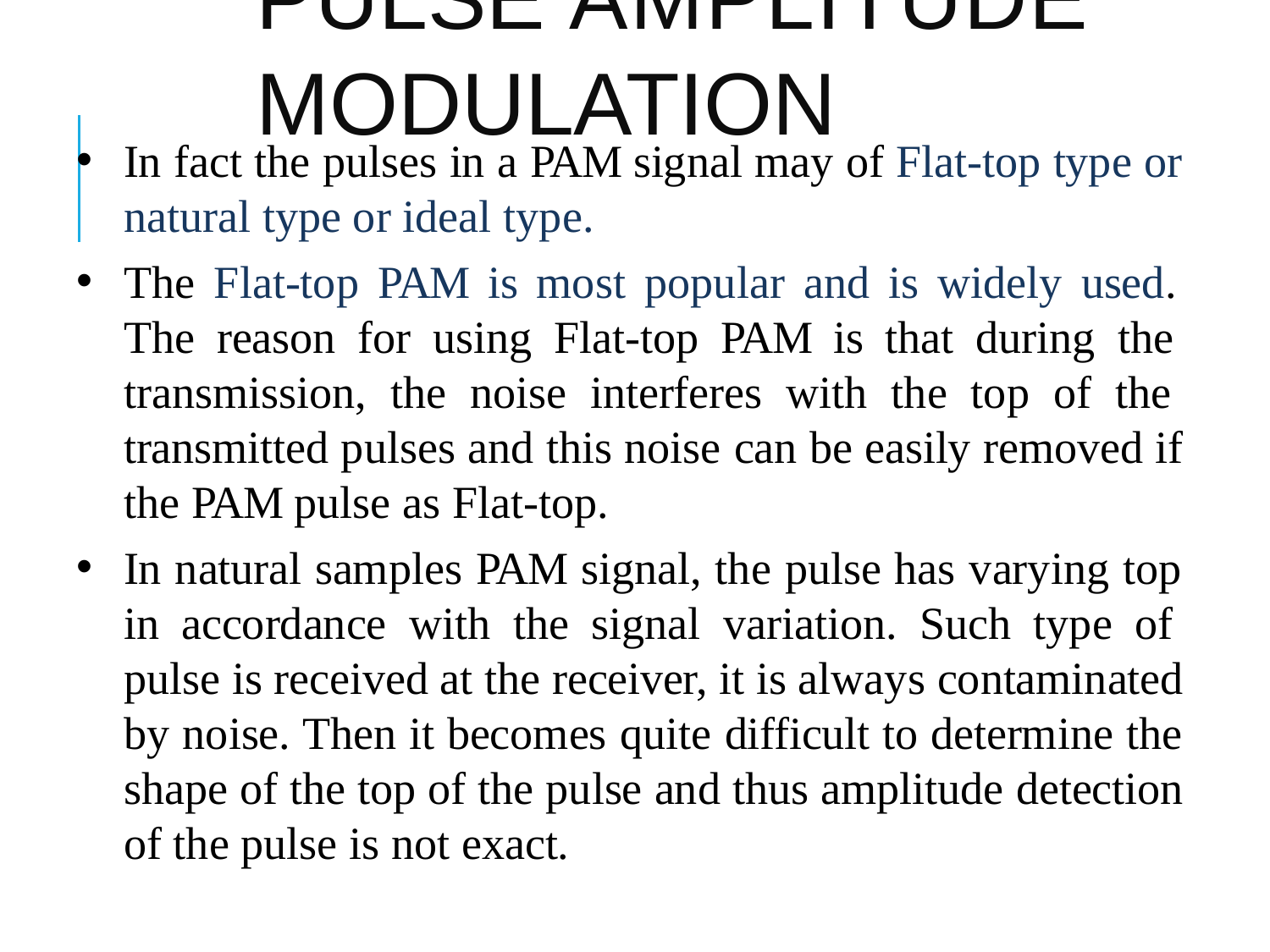

# Pulse Amplitude Modulation
In fact the pulses in a PAM signal may of Flat-top type or  natural type or ideal type.
The Flat-top PAM is most popular and is widely used.  The reason for using Flat-top PAM is that during the  transmission, the noise interferes with the top of the  transmitted pulses and this noise can be easily removed if  the PAM pulse as Flat-top.
In natural samples PAM signal, the pulse has varying top  in accordance with the signal variation. Such type of  pulse is received at the receiver, it is always contaminated  by noise. Then it becomes quite difficult to determine the  shape of the top of the pulse and thus amplitude detection  of the pulse is not exact.